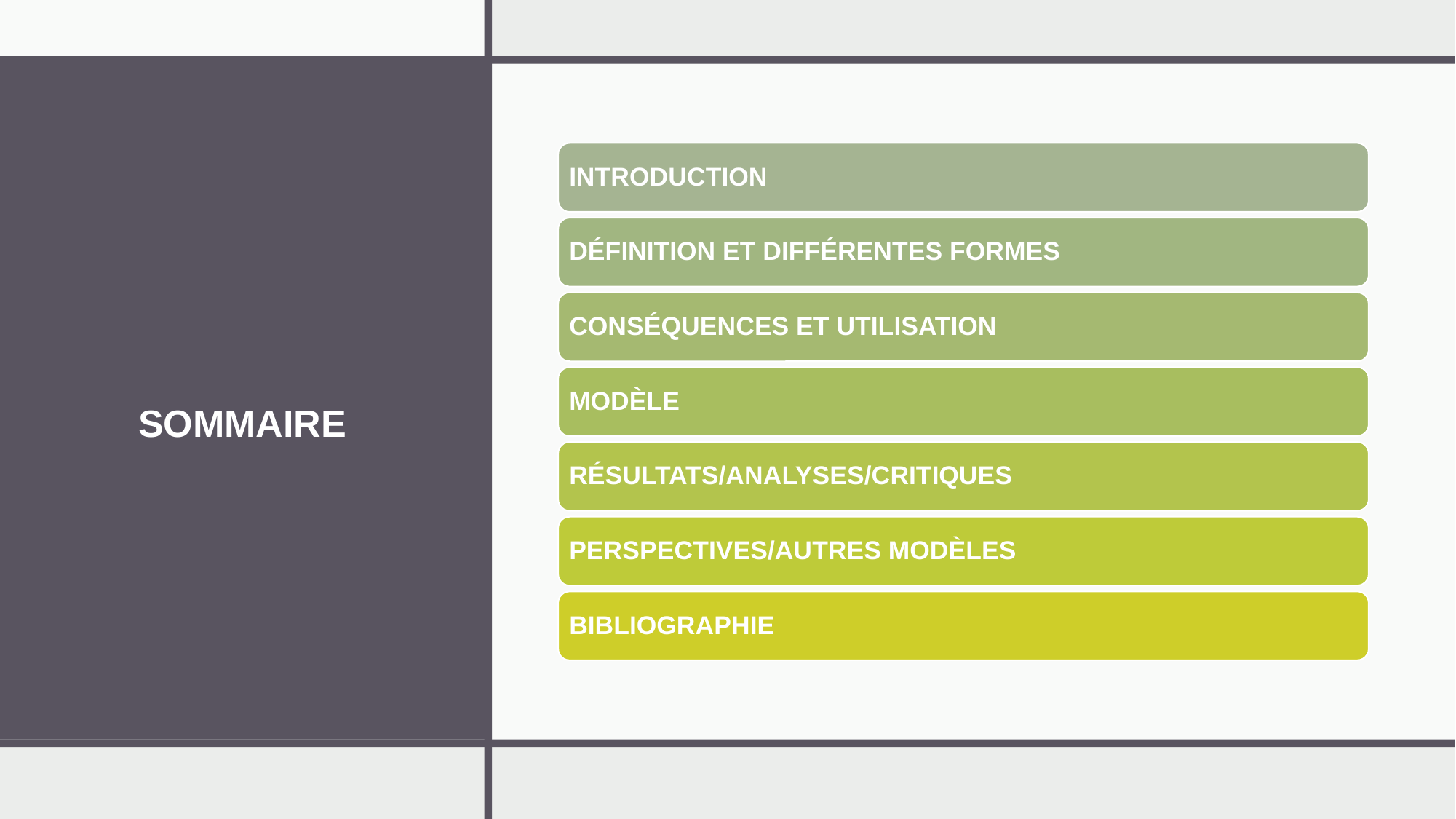

INTRODUCTION

DÉFINITION ET DIFFÉRENTES FORMES

CONSÉQUENCES ET UTILISATION

MODÈLE

RÉSULTATS/ANALYSES/CRITIQUES

PERSPECTIVES/AUTRES MODÈLES

BIBLIOGRAPHIE
# SOMMAIRE